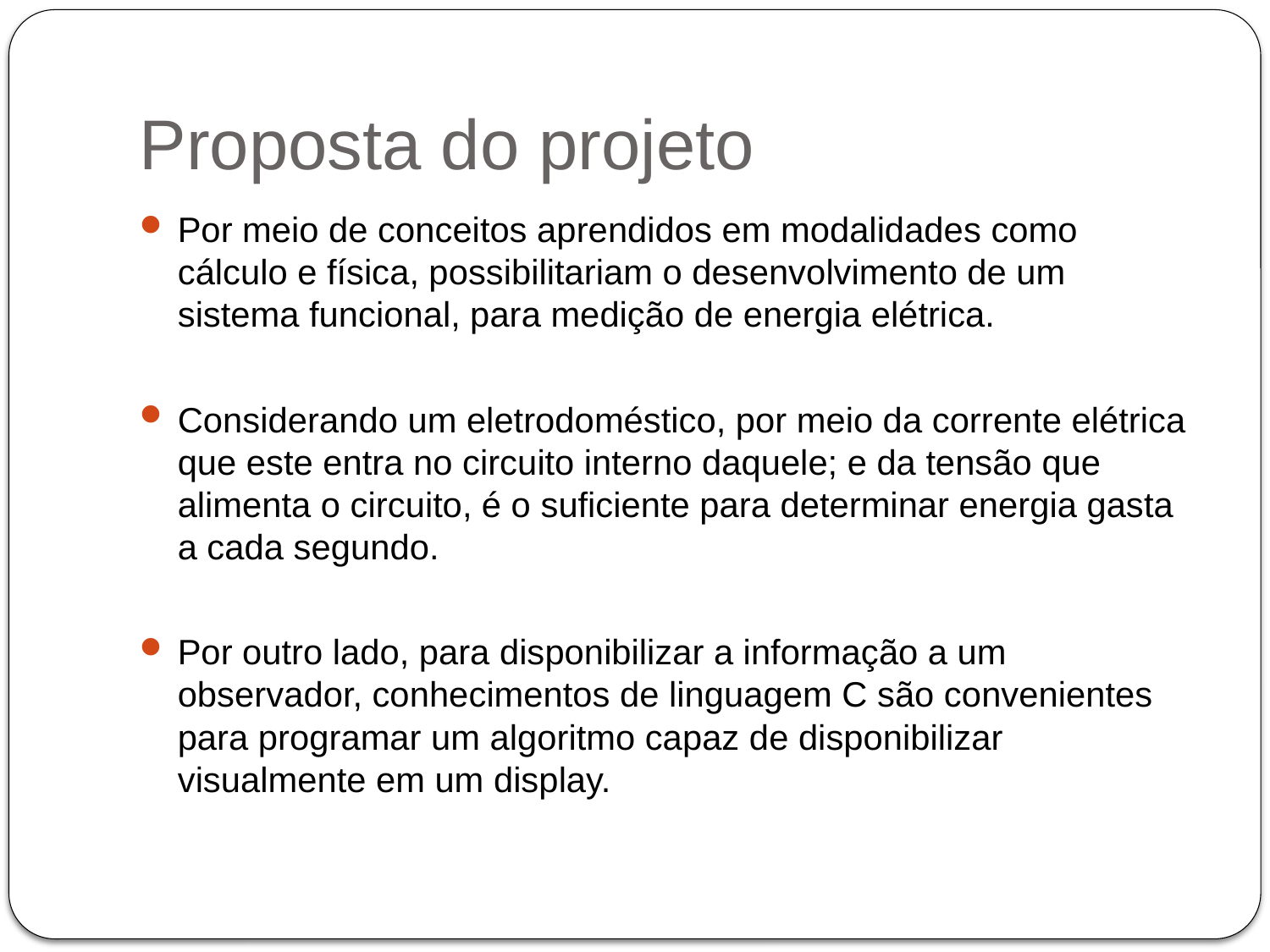

# Proposta do projeto
Por meio de conceitos aprendidos em modalidades como cálculo e física, possibilitariam o desenvolvimento de um sistema funcional, para medição de energia elétrica.

Considerando um eletrodoméstico, por meio da corrente elétrica que este entra no circuito interno daquele; e da tensão que alimenta o circuito, é o suficiente para determinar energia gasta a cada segundo.

Por outro lado, para disponibilizar a informação a um observador, conhecimentos de linguagem C são convenientes para programar um algoritmo capaz de disponibilizar visualmente em um display.